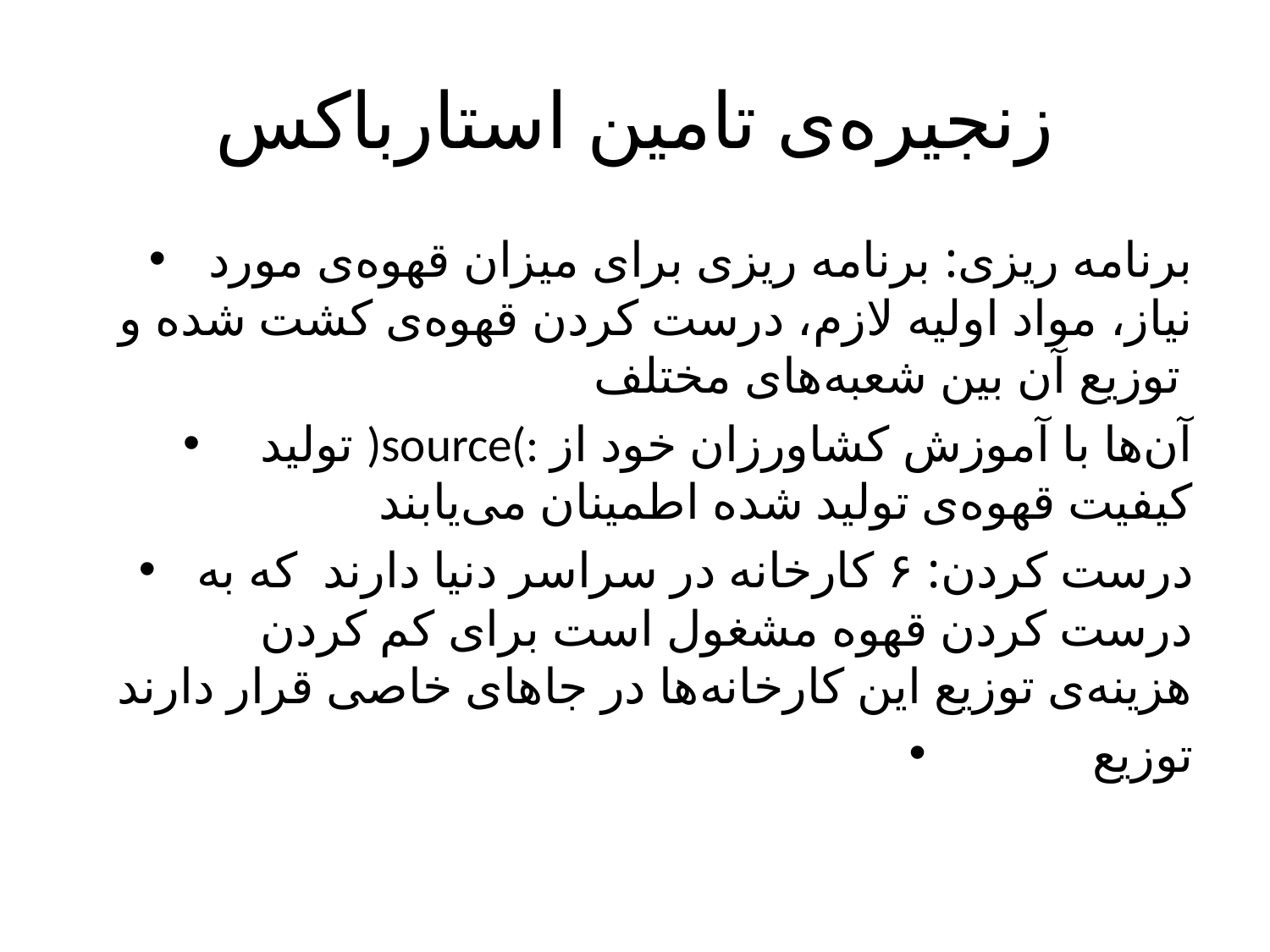

# زنجیره‌ی تامین استارباکس
برنامه ریزی: برنامه ریزی برای میزان قهوه‌ی مورد نیاز، مواد اولیه لازم، درست کردن قهوه‌ی کشت شده و توزیع آن بین شعبه‌های مختلف
 تولید )source(: آن‌ها با آموزش کشاورزان خود از کیفیت قهوه‌ی تولید شده اطمینان می‌یابند
درست کردن: ۶ کارخانه در سراسر دنیا دارند  که به درست کردن قهوه مشغول است برای کم کردن هزینه‌ی توزیع این کارخانه‌ها در جاهای خاصی قرار دارند
توزیع